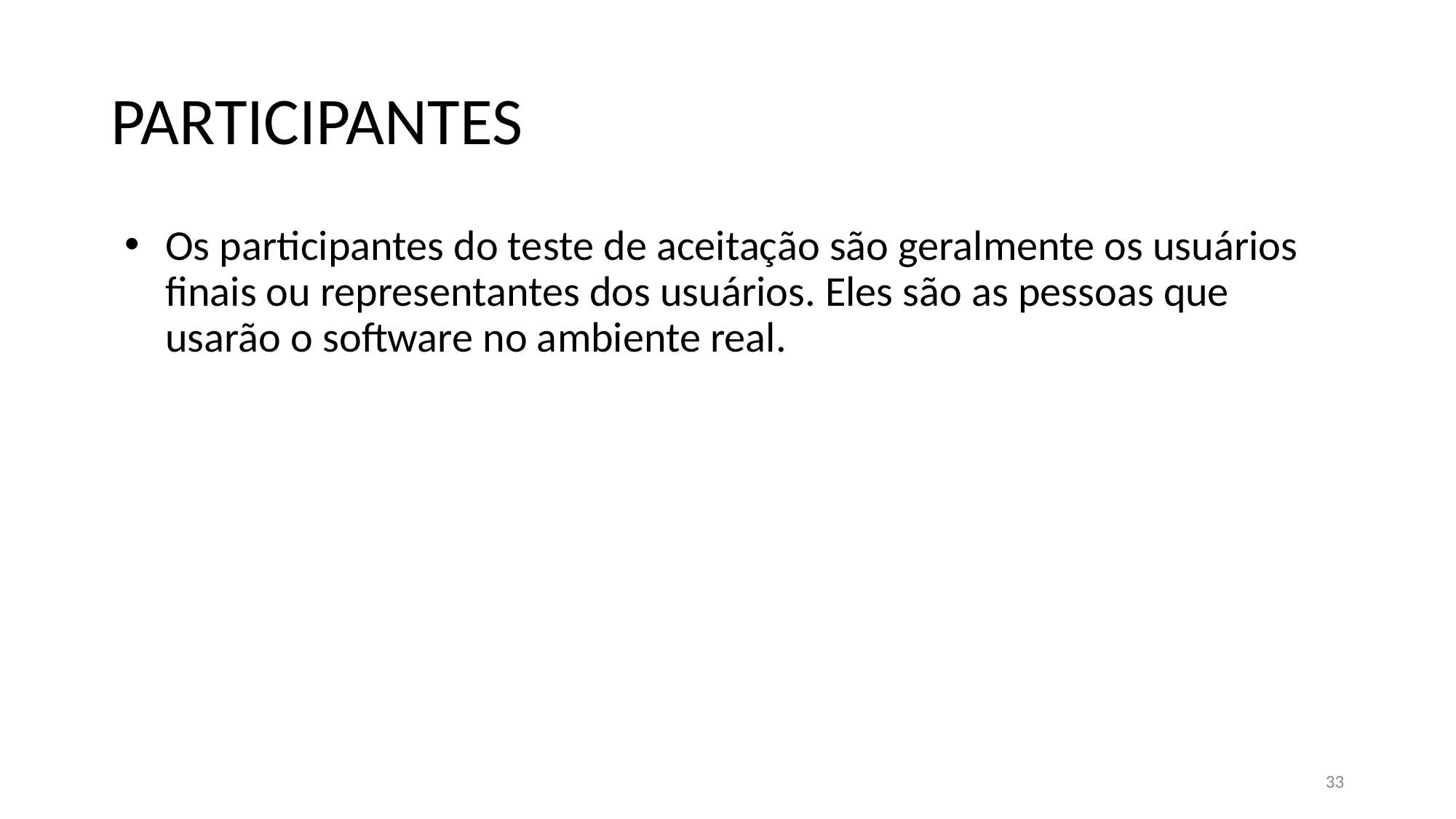

# PARTICIPANTES
Os participantes do teste de aceitação são geralmente os usuários finais ou representantes dos usuários. Eles são as pessoas que usarão o software no ambiente real.
33